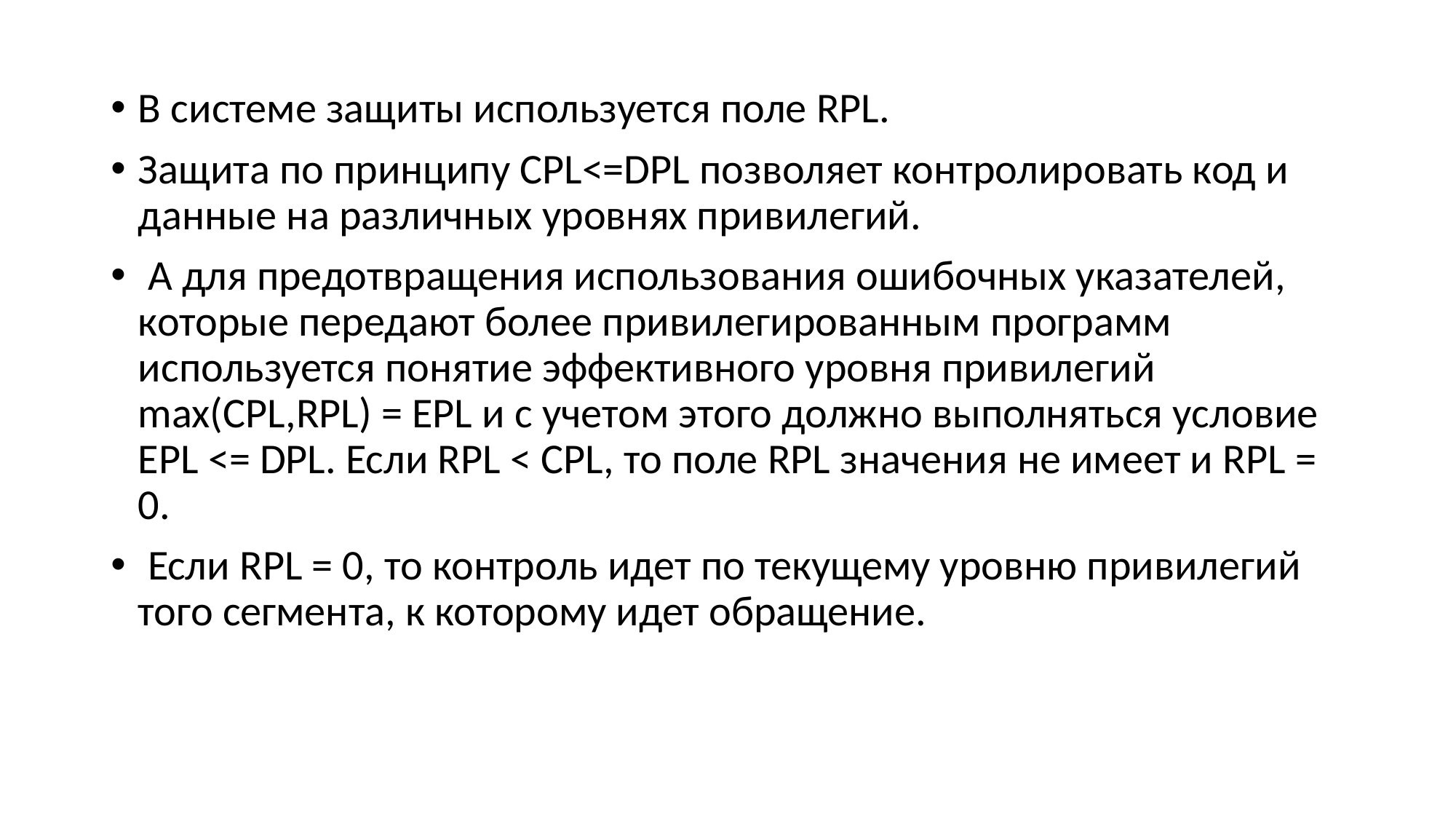

В системе защиты используется поле RPL.
Защита по принципу CPL<=DPL позволяет контролировать код и данные на различных уровнях привилегий.
 А для предотвращения использования ошибочных указателей, которые передают более привилегированным программ используется понятие эффективного уровня привилегий max(CPL,RPL) = EPL и с учетом этого должно выполняться условие EPL <= DPL. Если RPL < CPL, то поле RPL значения не имеет и RPL = 0.
 Если RPL = 0, то контроль идет по текущему уровню привилегий того сегмента, к которому идет обращение.